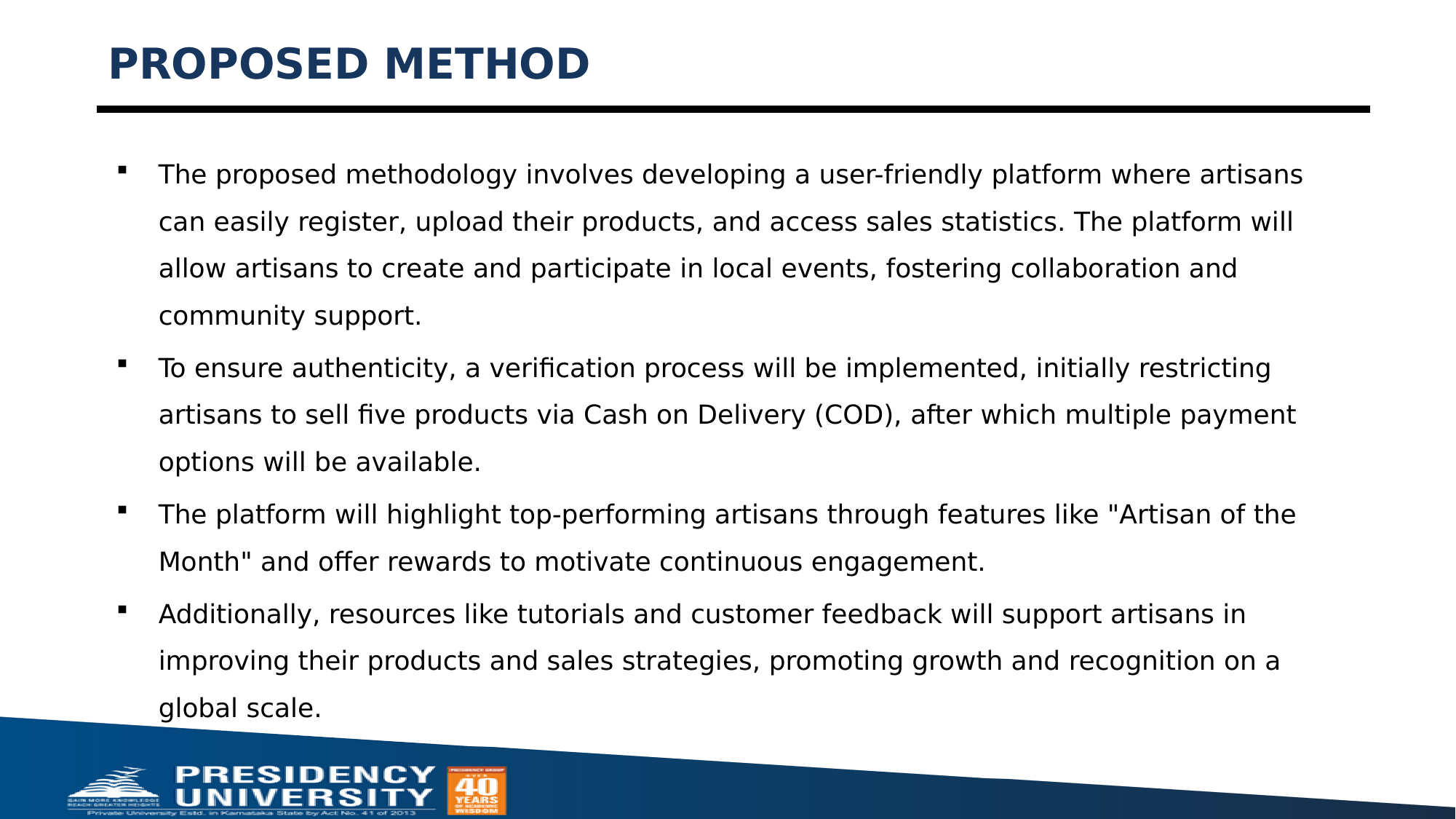

# PROPOSED METHOD
The proposed methodology involves developing a user-friendly platform where artisans can easily register, upload their products, and access sales statistics. The platform will allow artisans to create and participate in local events, fostering collaboration and community support.
To ensure authenticity, a verification process will be implemented, initially restricting artisans to sell five products via Cash on Delivery (COD), after which multiple payment options will be available.
The platform will highlight top-performing artisans through features like "Artisan of the Month" and offer rewards to motivate continuous engagement.
Additionally, resources like tutorials and customer feedback will support artisans in improving their products and sales strategies, promoting growth and recognition on a global scale.